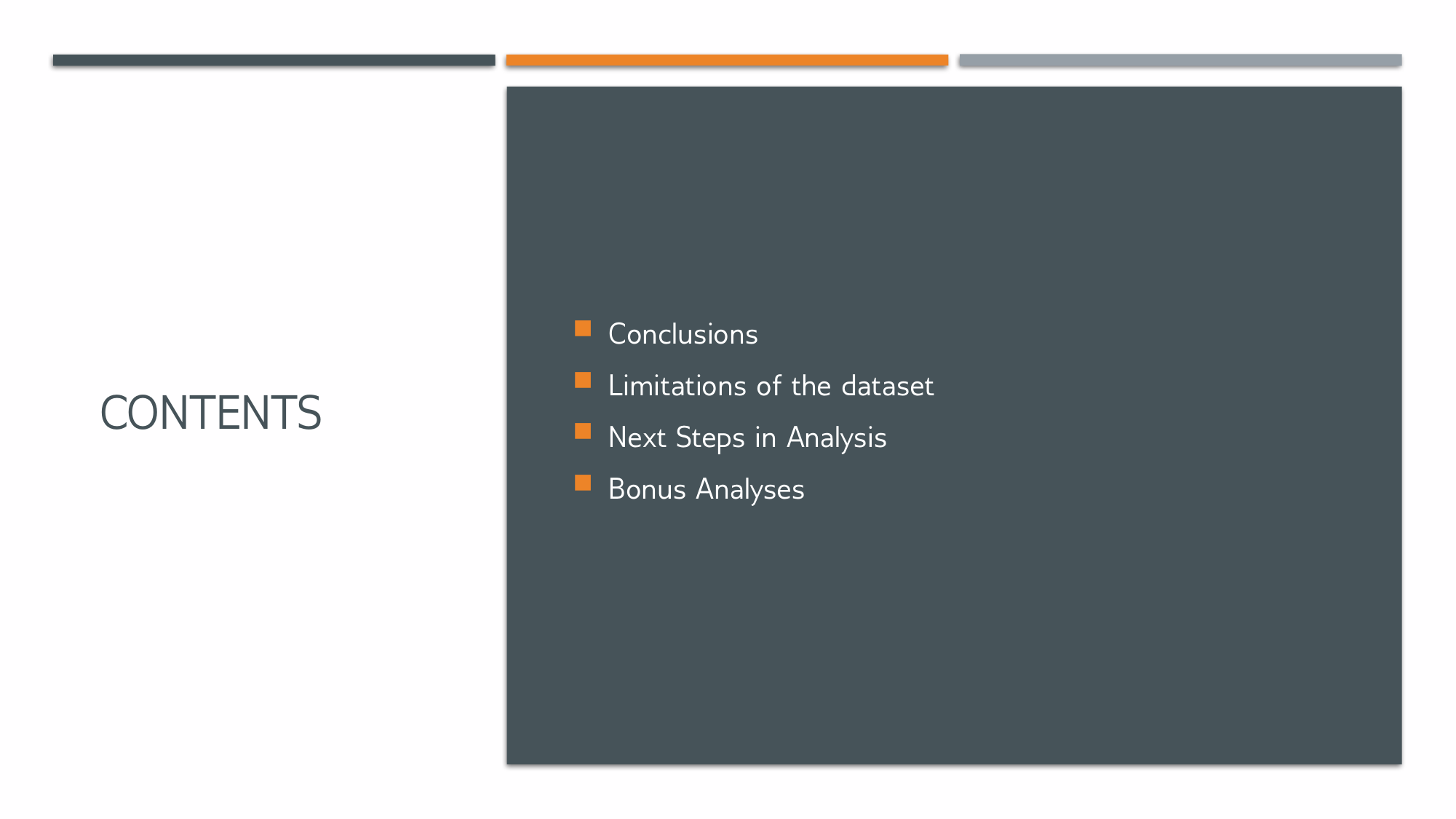

# Contents
Conclusions
Limitations of the dataset
Next Steps in Analysis
Bonus Analyses